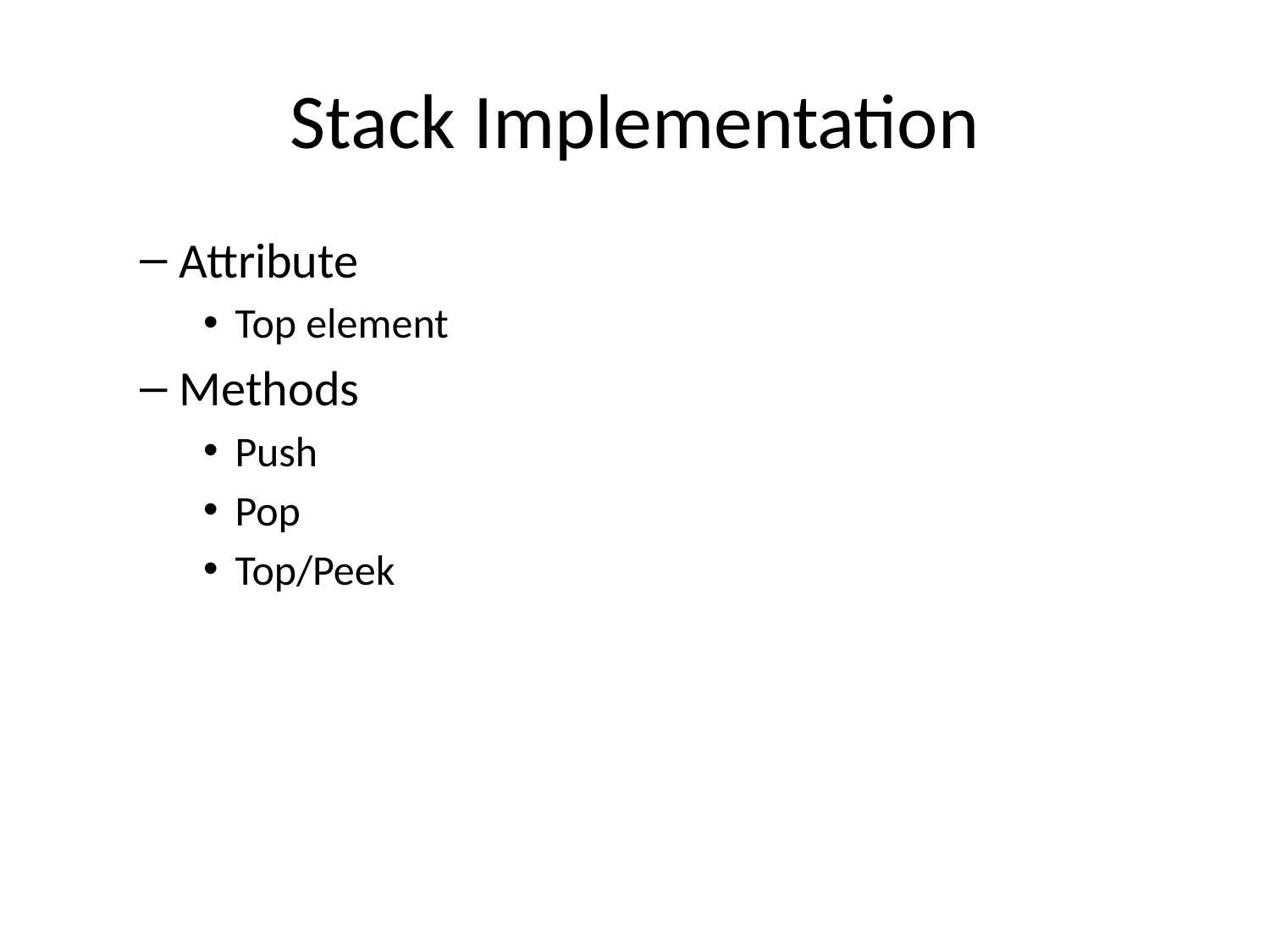

# Stack Implementation
Attribute
Top element
Methods
Push
Pop
Top/Peek